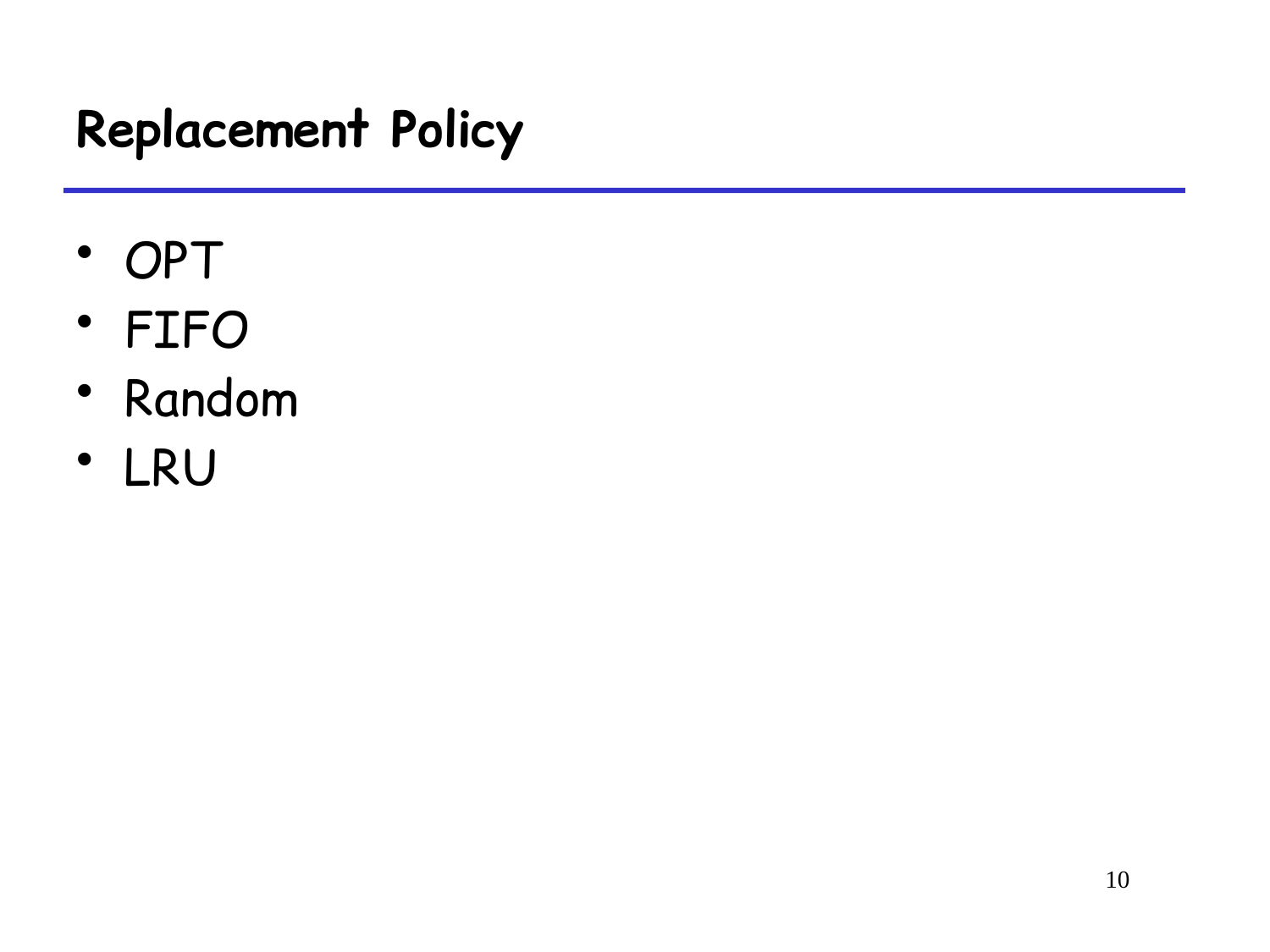

# Replacement Policy
OPT
FIFO
Random
LRU
10